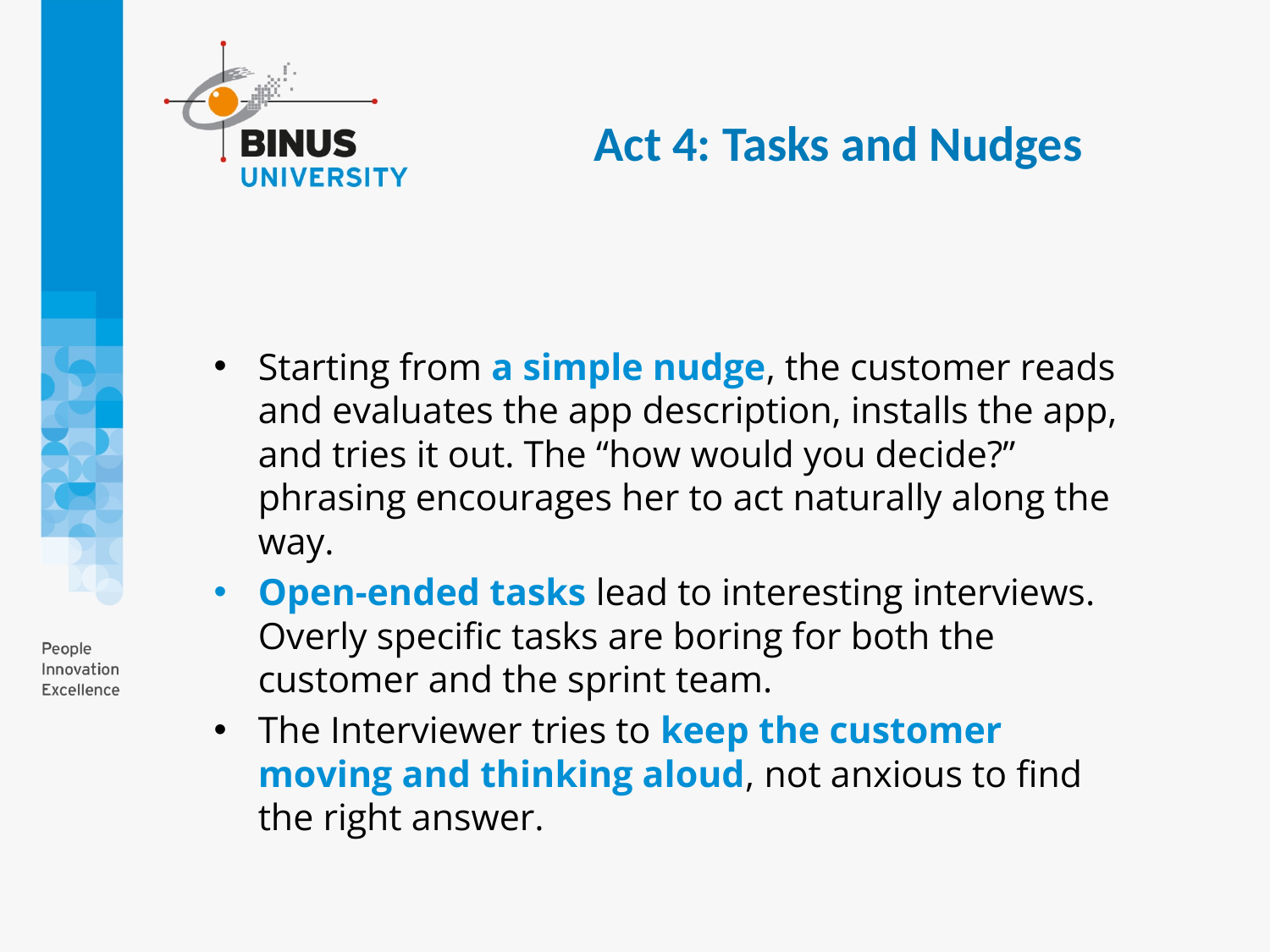

Act 4: Tasks and Nudges
Starting from a simple nudge, the customer reads and evaluates the app description, installs the app, and tries it out. The “how would you decide?” phrasing encourages her to act naturally along the way.
Open-ended tasks lead to interesting interviews. Overly specific tasks are boring for both the customer and the sprint team.
The Interviewer tries to keep the customer moving and thinking aloud, not anxious to find the right answer.